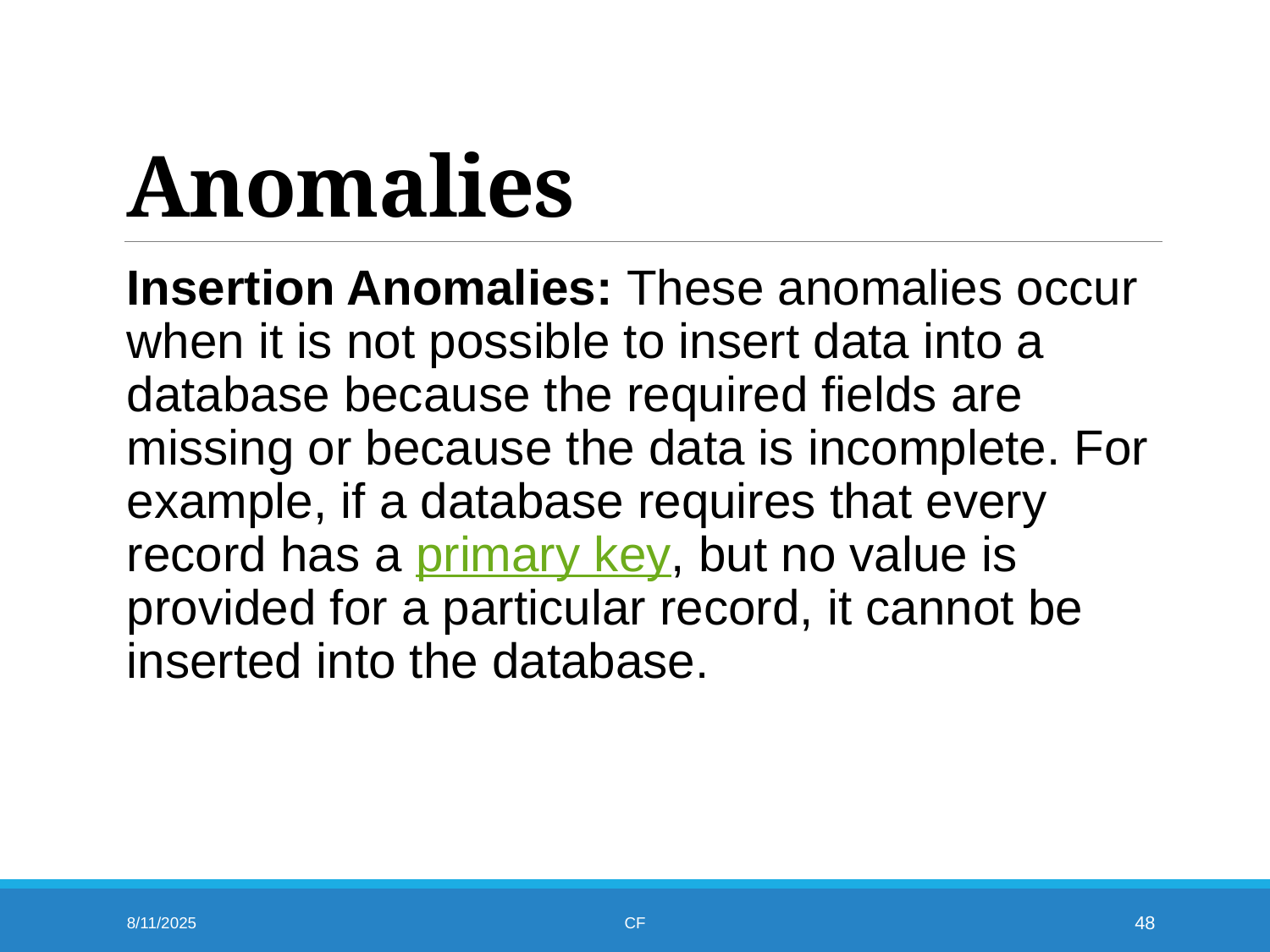

# Anomalies
Insertion Anomalies: These anomalies occur when it is not possible to insert data into a database because the required fields are missing or because the data is incomplete. For example, if a database requires that every record has a primary key, but no value is provided for a particular record, it cannot be inserted into the database.

8/11/2025
CF
48